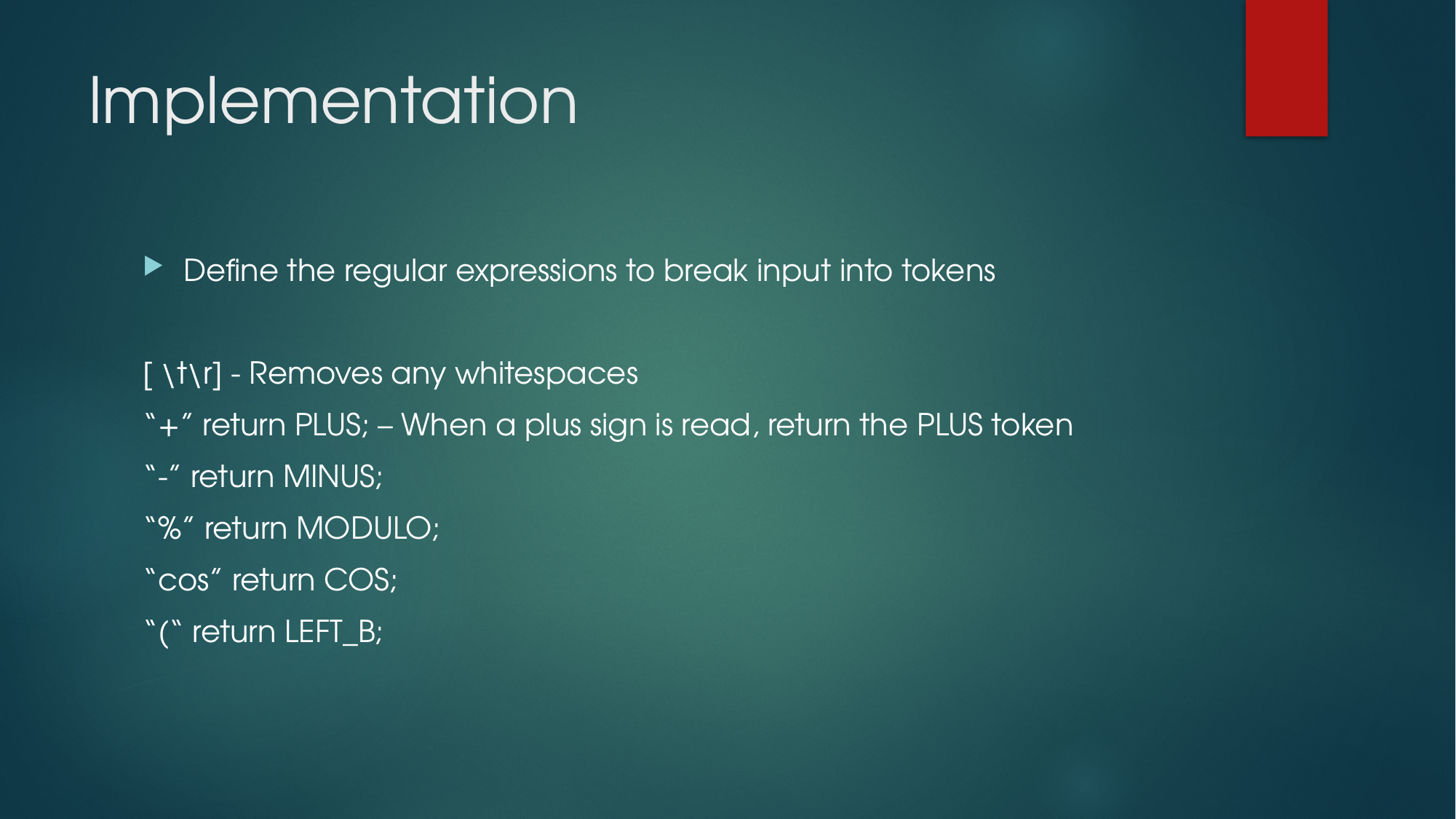

# Implementation
Define the regular expressions to break input into tokens

[ \t\r] - Removes any whitespaces
“+” return PLUS; – When a plus sign is read, return the PLUS token
“-” return MINUS;
“%” return MODULO;
“cos” return COS;
“(“ return LEFT_B;